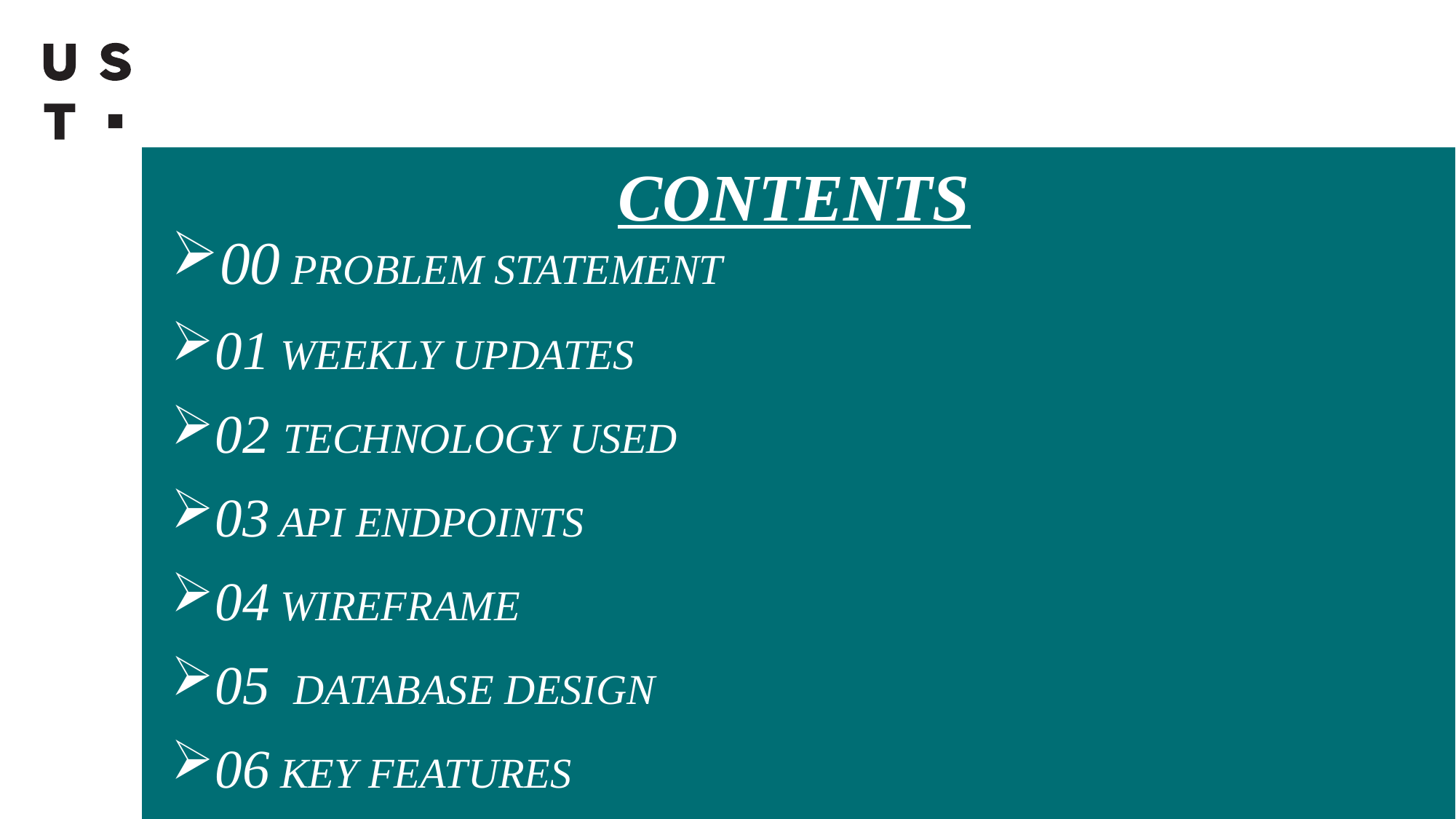

CONTENTS
00 PROBLEM STATEMENT
01 WEEKLY UPDATES
02 TECHNOLOGY USED
03 API ENDPOINTS
04 WIREFRAME
05  DATABASE DESIGN
06 KEY FEATURES